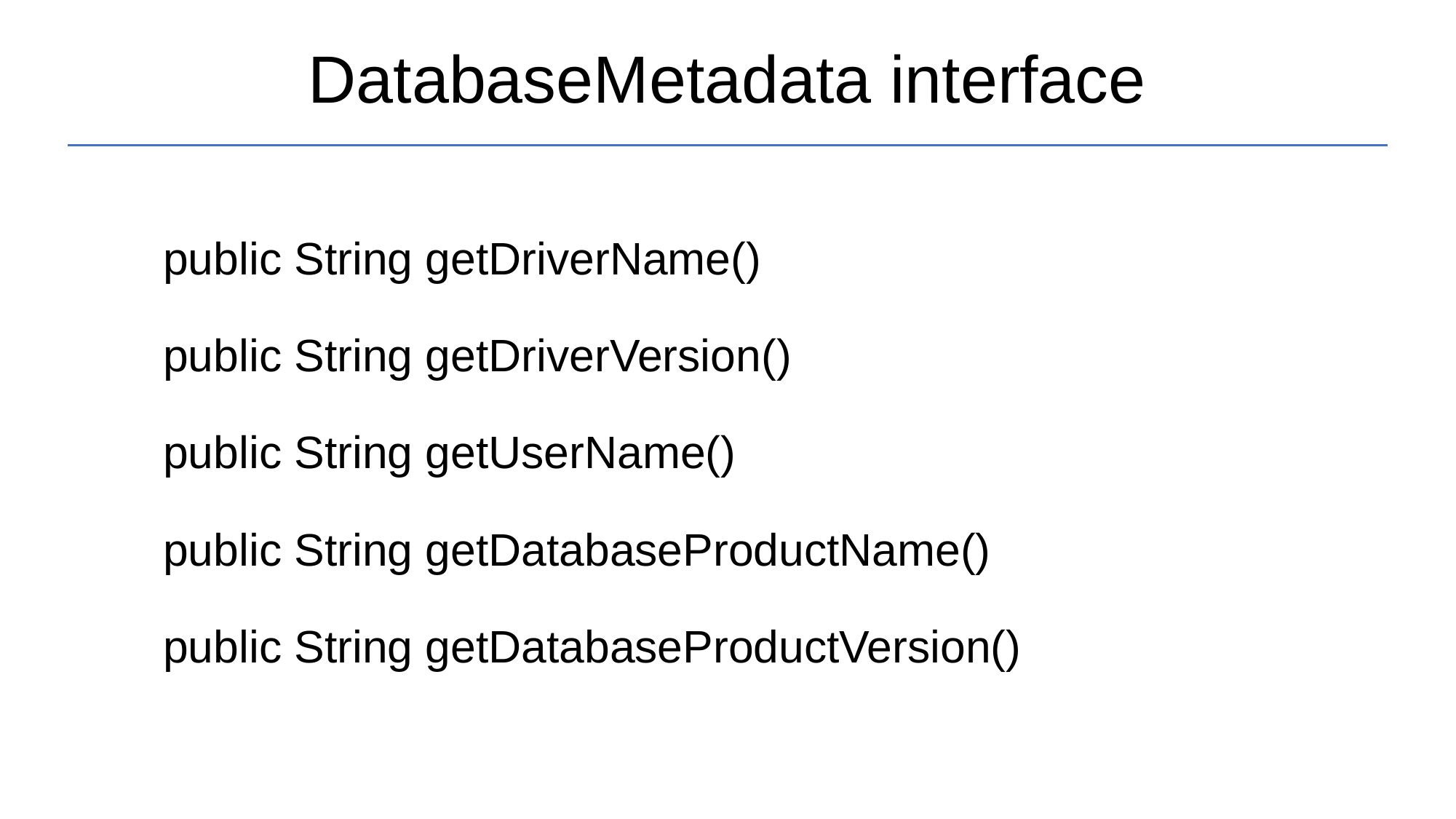

# DatabaseMetadata interface
public String getDriverName()
public String getDriverVersion()
public String getUserName()
public String getDatabaseProductName()
public String getDatabaseProductVersion()